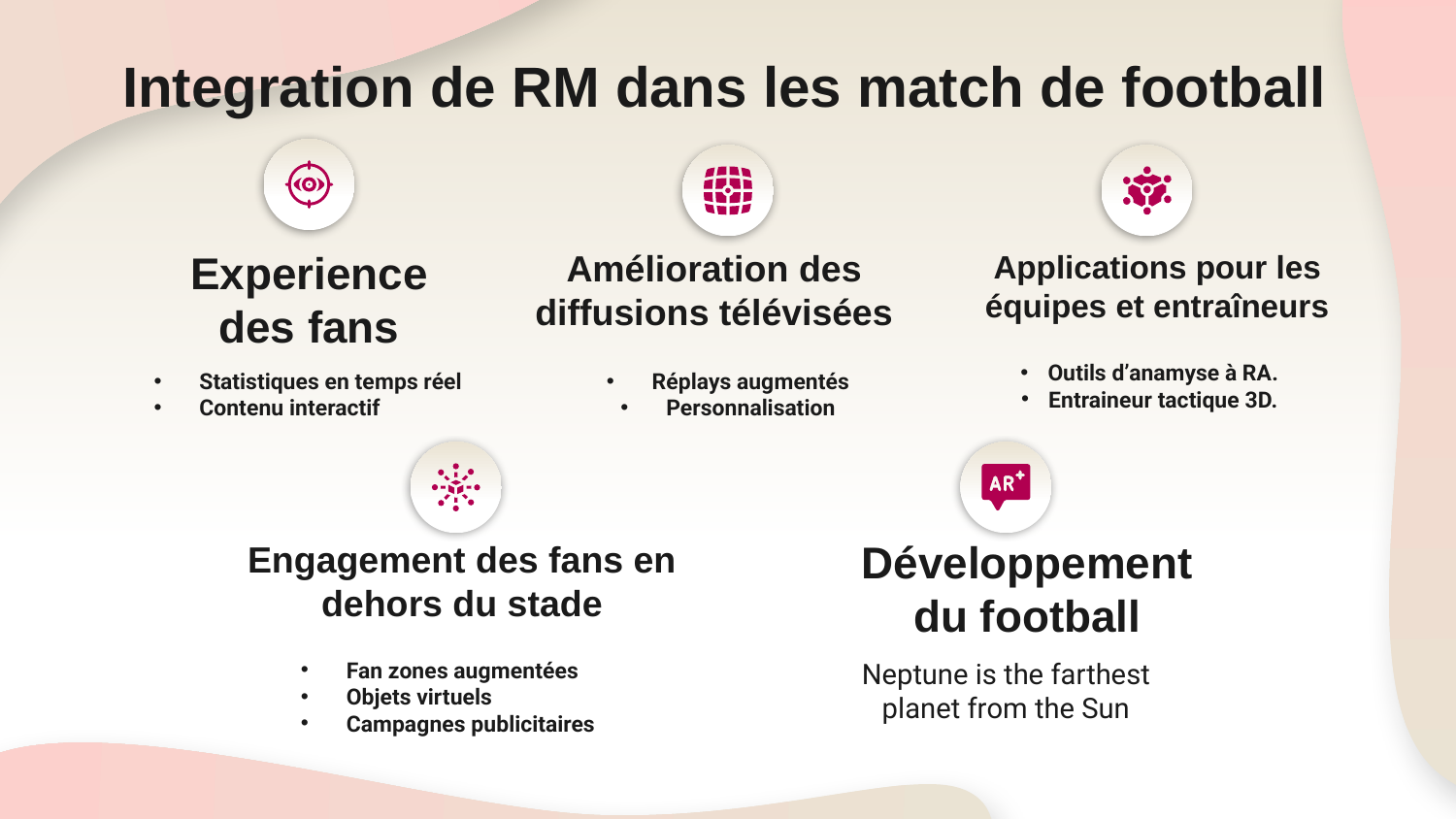

# Integration de RM dans les match de football

Applications pour les équipes et entraîneurs
Amélioration des diffusions télévisées
Experience des fans
Outils d’anamyse à RA.
Entraineur tactique 3D.

Statistiques en temps réel
Contenu interactif
Réplays augmentés
Personnalisation

Développement du football
Engagement des fans en dehors du stade

Fan zones augmentées
Objets virtuels
Campagnes publicitaires
Neptune is the farthest planet from the Sun